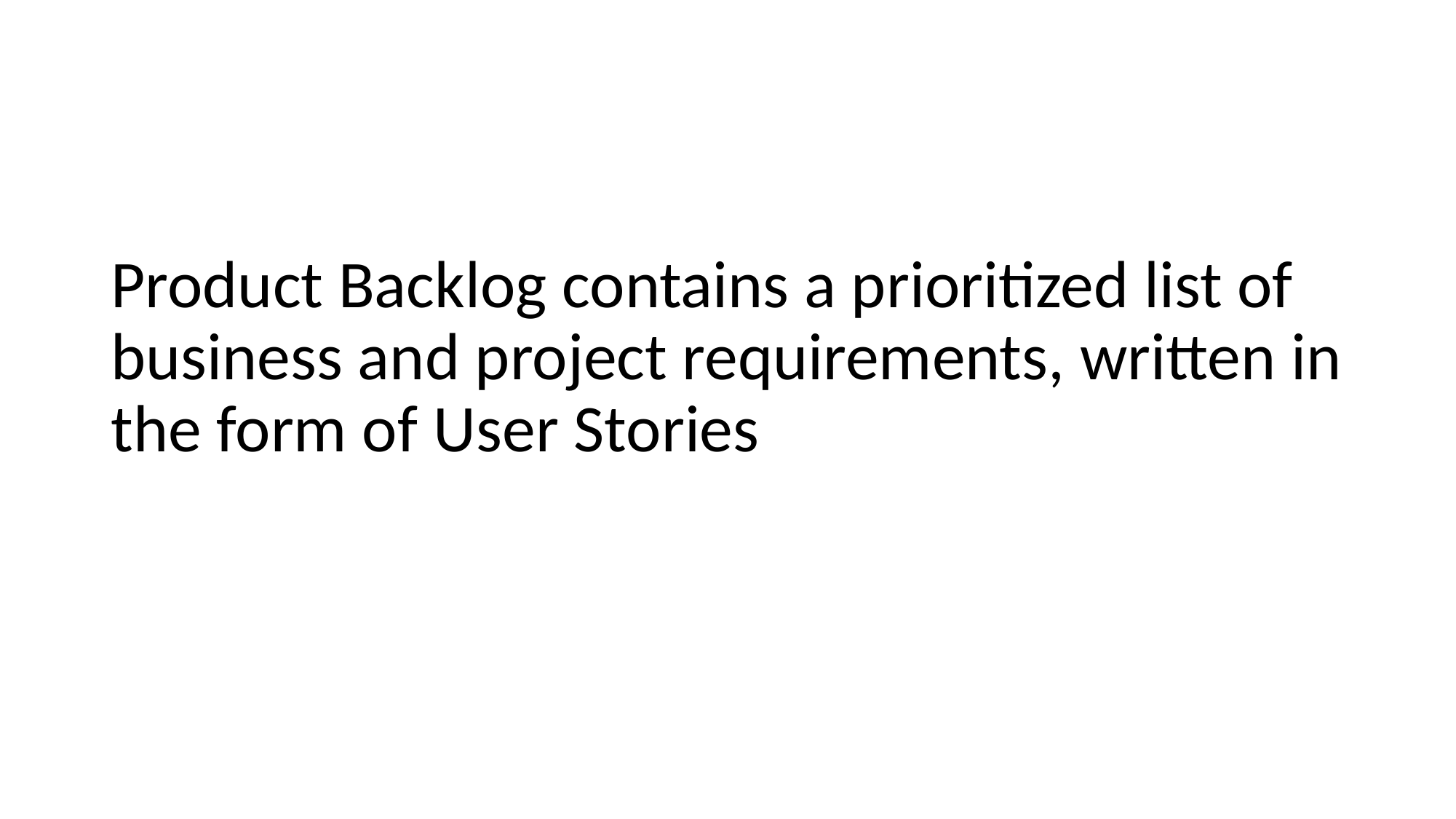

# Product Backlog contains a prioritized list of business and project requirements, written in the form of User Stories